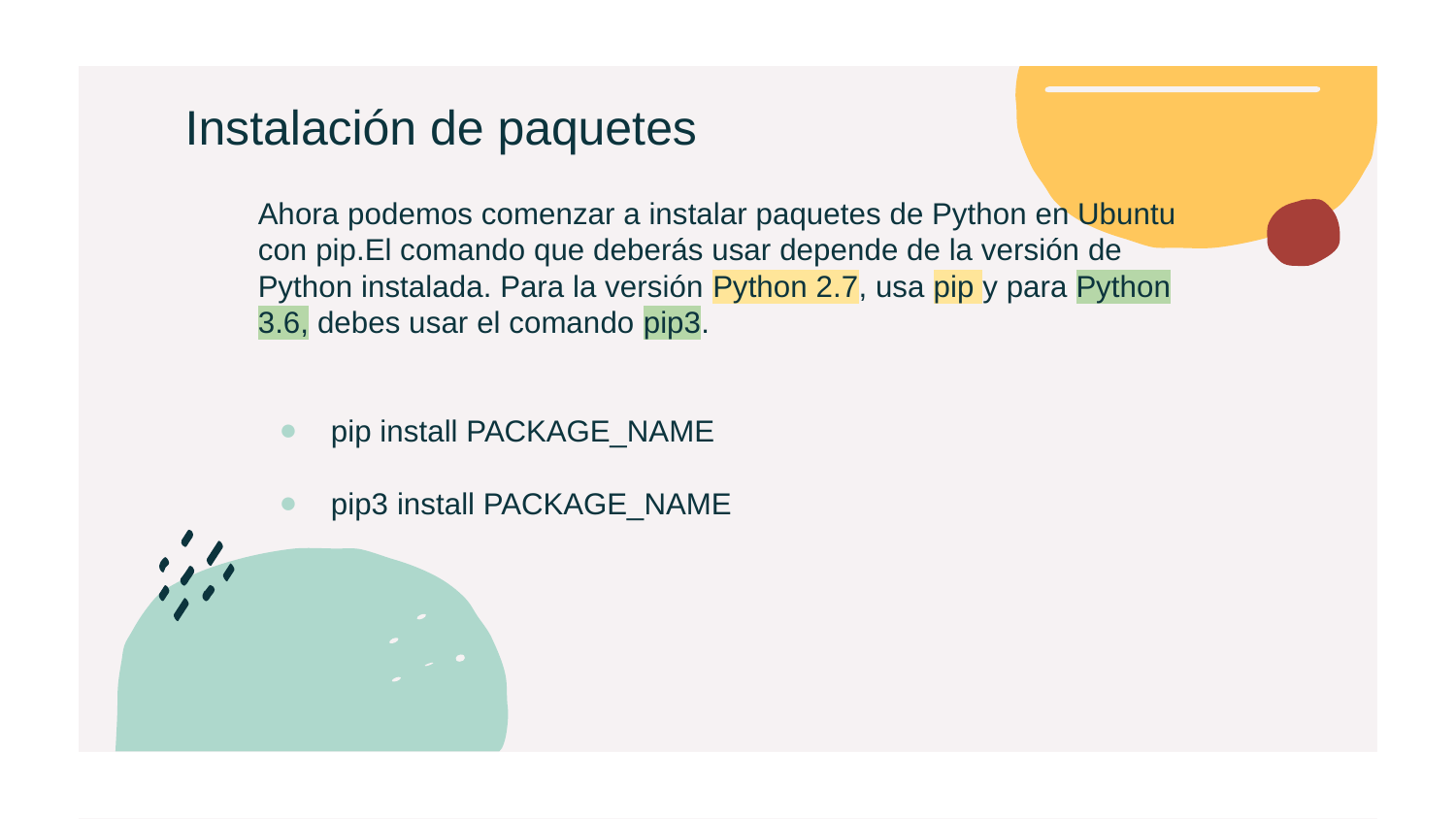

Instalación de paquetes
# Ahora podemos comenzar a instalar paquetes de Python en Ubuntu con pip.El comando que deberás usar depende de la versión de Python instalada. Para la versión Python 2.7, usa pip y para Python 3.6, debes usar el comando pip3.

pip install PACKAGE_NAME

pip3 install PACKAGE_NAME